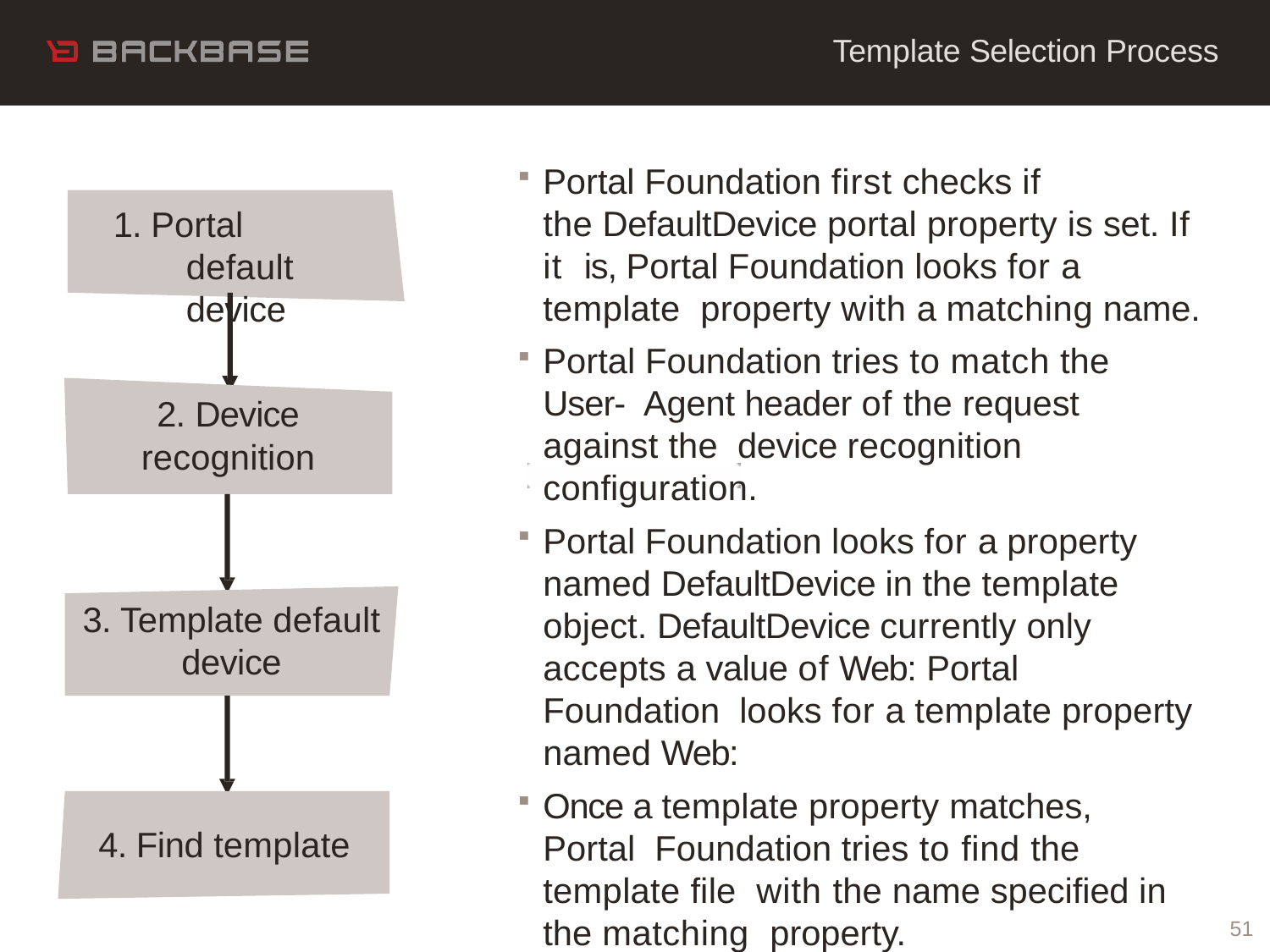

# Template Selection Process

Portal Foundation first checks if
the DefaultDevice portal property is set. If it  is, Portal Foundation looks for a template  property with a matching name.
Portal Foundation tries to match the User-  Agent header of the request against the  device recognition configuration.
Portal Foundation looks for a property  named DefaultDevice in the template  object. DefaultDevice currently only  accepts a value of Web: Portal Foundation  looks for a template property named Web:
Once a template property matches, Portal  Foundation tries to find the template file  with the name specified in the matching  property.

1. Portal default  device

2. Device
recognition

3. Template default
device

4. Find template
51